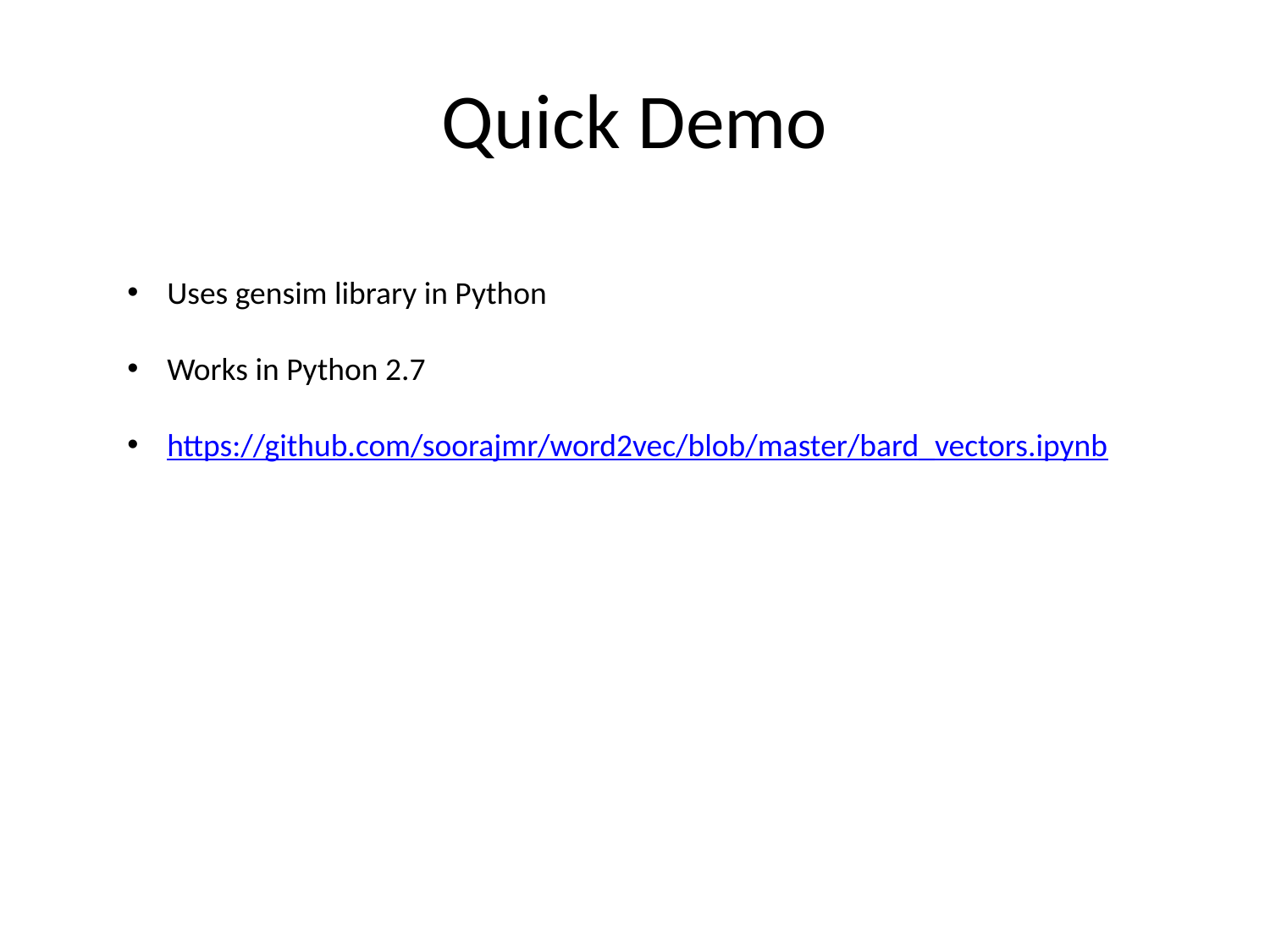

# Quick Demo
Uses gensim library in Python

Works in Python 2.7

https://github.com/soorajmr/word2vec/blob/master/bard_vectors.ipynb